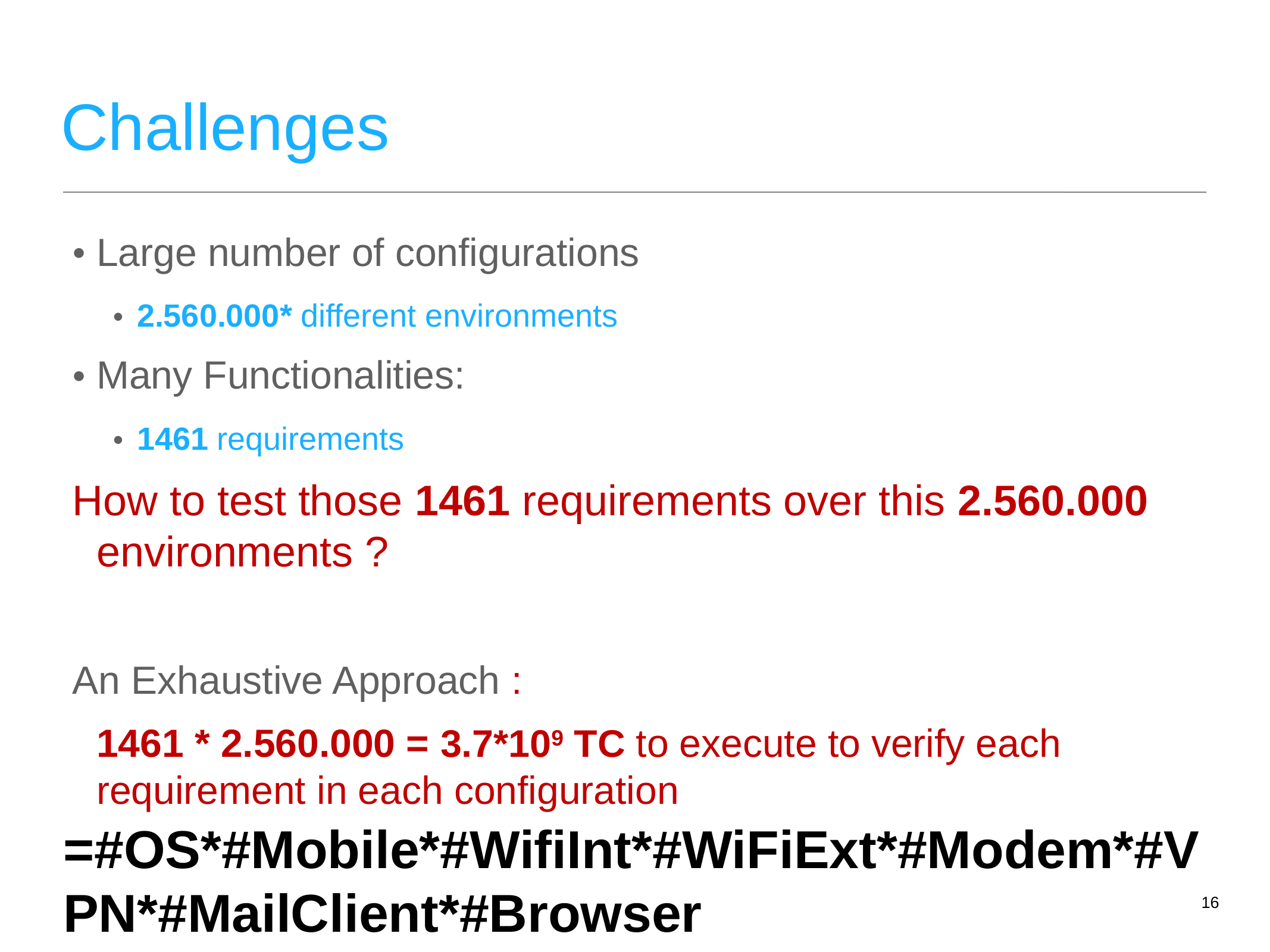

# Challenges
Large number of configurations
2.560.000* different environments
Many Functionalities:
1461 requirements
How to test those 1461 requirements over this 2.560.000 environments ?

An Exhaustive Approach :
		1461 * 2.560.000 = 3.7*109 TC to execute to verify each requirement in each configuration

=#OS*#Mobile*#WifiInt*#WiFiExt*#Modem*#VPN*#MailClient*#Browser
16